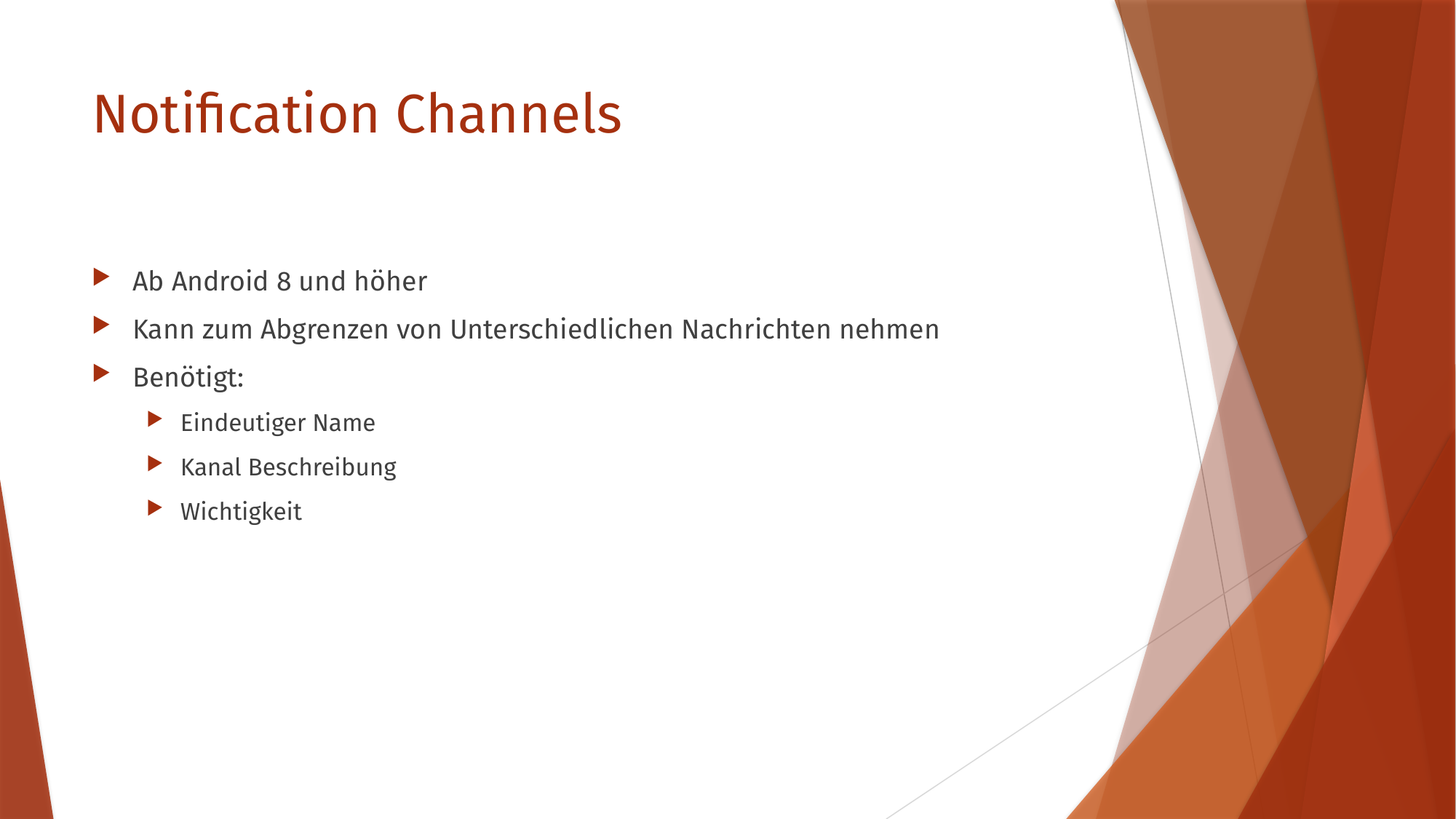

# Notification Channels
Ab Android 8 und höher
Kann zum Abgrenzen von Unterschiedlichen Nachrichten nehmen
Benötigt:
Eindeutiger Name
Kanal Beschreibung
Wichtigkeit